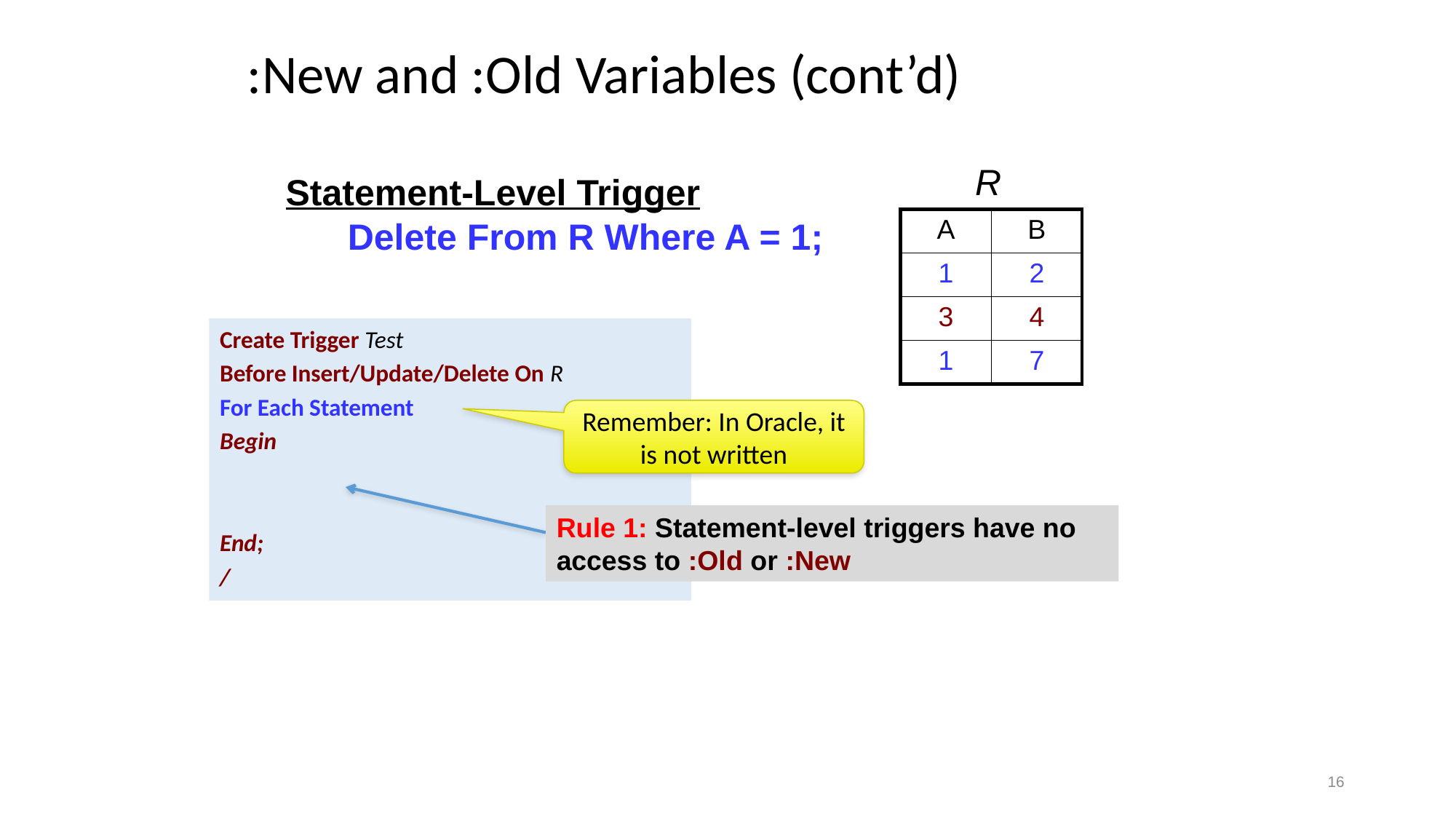

# :New and :Old Variables (cont’d)
R
Statement-Level Trigger
Delete From R Where A = 1;
| A | B |
| --- | --- |
| 1 | 2 |
| 3 | 4 |
| 1 | 7 |
Create Trigger Test
Before Insert/Update/Delete On R
For Each Statement
Begin

End;
/
Remember: In Oracle, it is not written
Rule 1: Statement-level triggers have no access to :Old or :New
16